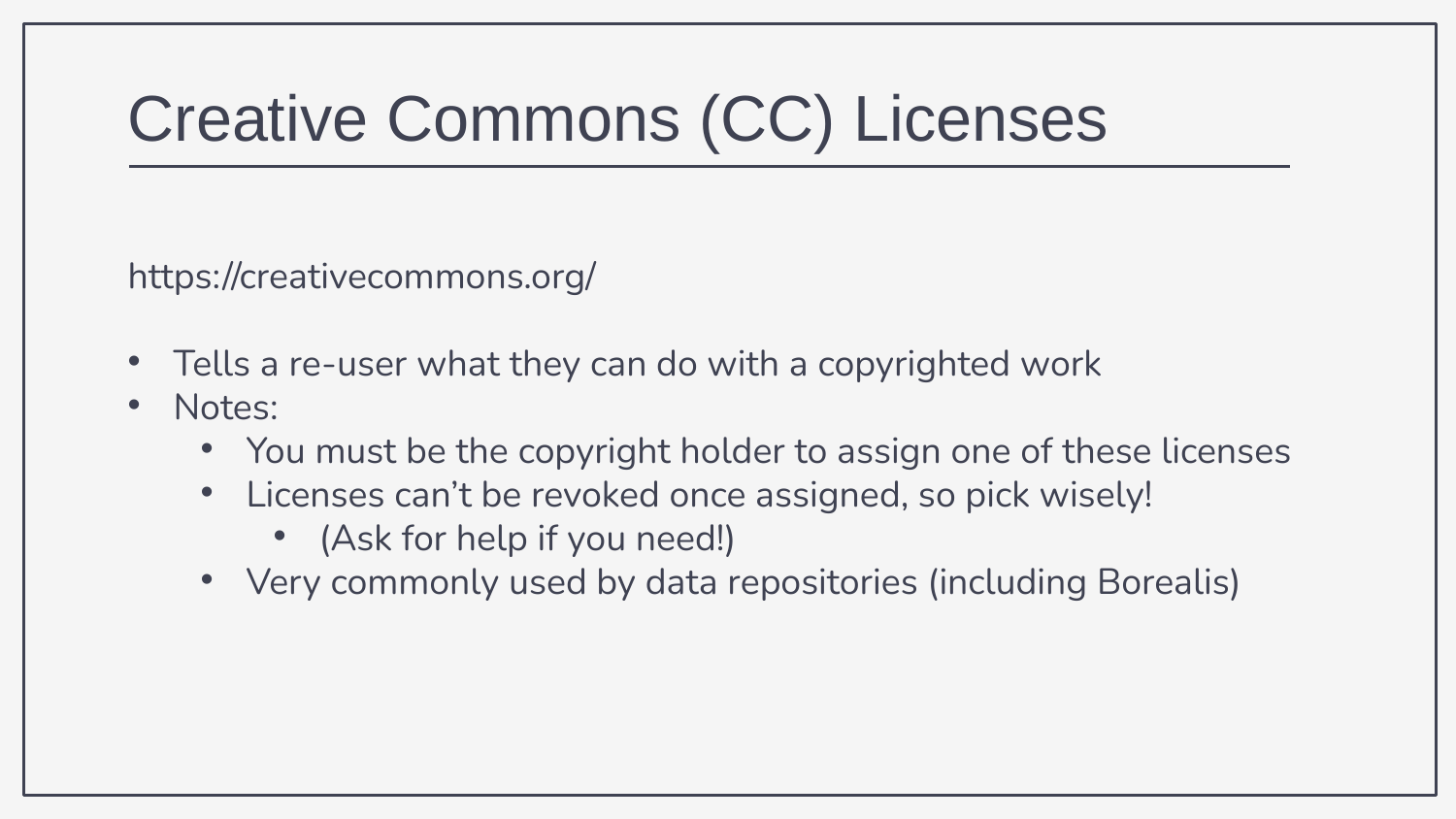

Creative Commons (CC) Licenses
https://creativecommons.org/

Tells a re-user what they can do with a copyrighted work
Notes:
You must be the copyright holder to assign one of these licenses
Licenses can’t be revoked once assigned, so pick wisely!
(Ask for help if you need!)
Very commonly used by data repositories (including Borealis)